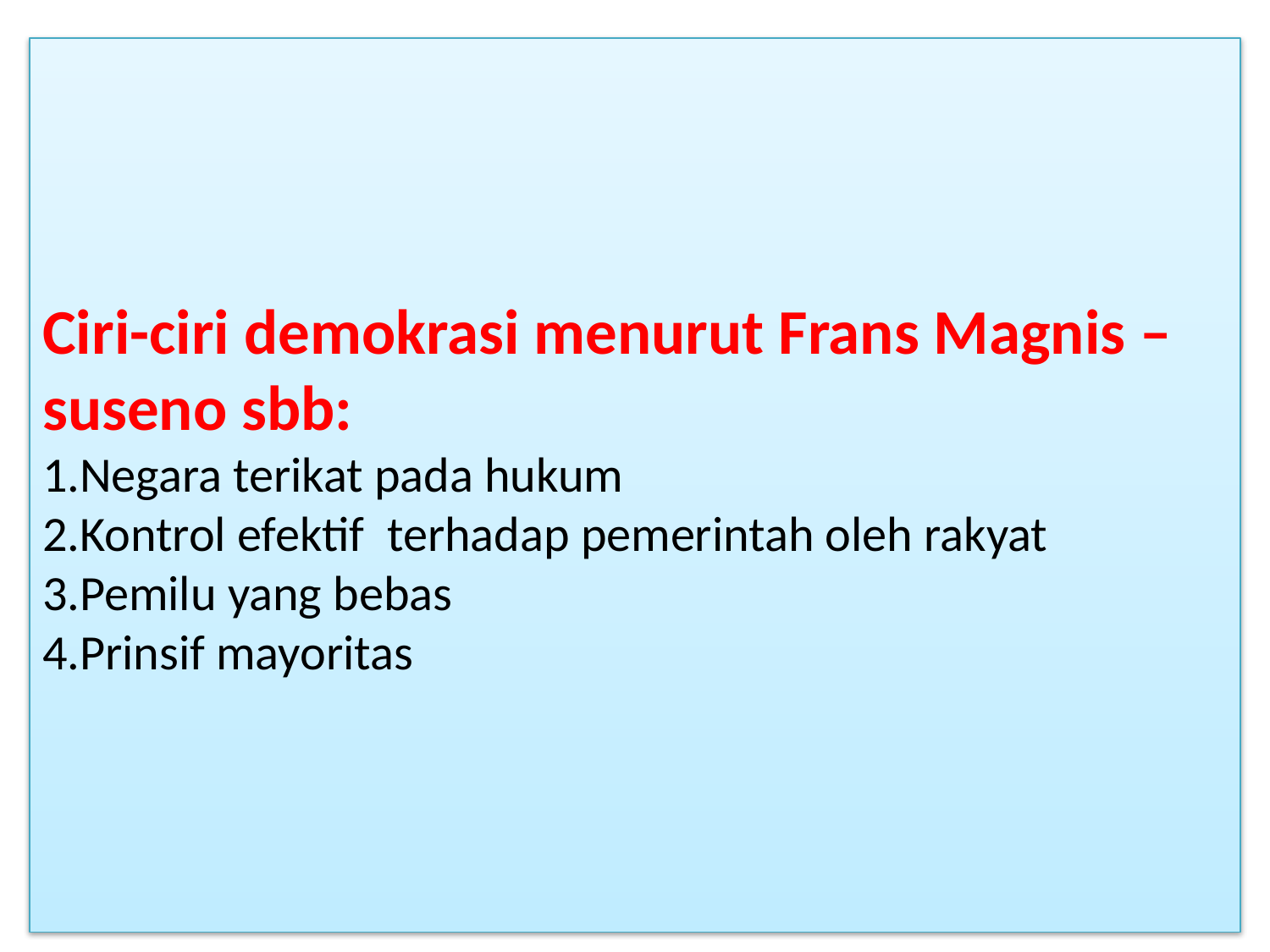

# Ciri-ciri demokrasi menurut Frans Magnis –suseno sbb: 1.Negara terikat pada hukum 2.Kontrol efektif  terhadap pemerintah oleh rakyat 3.Pemilu yang bebas 4.Prinsif mayoritas